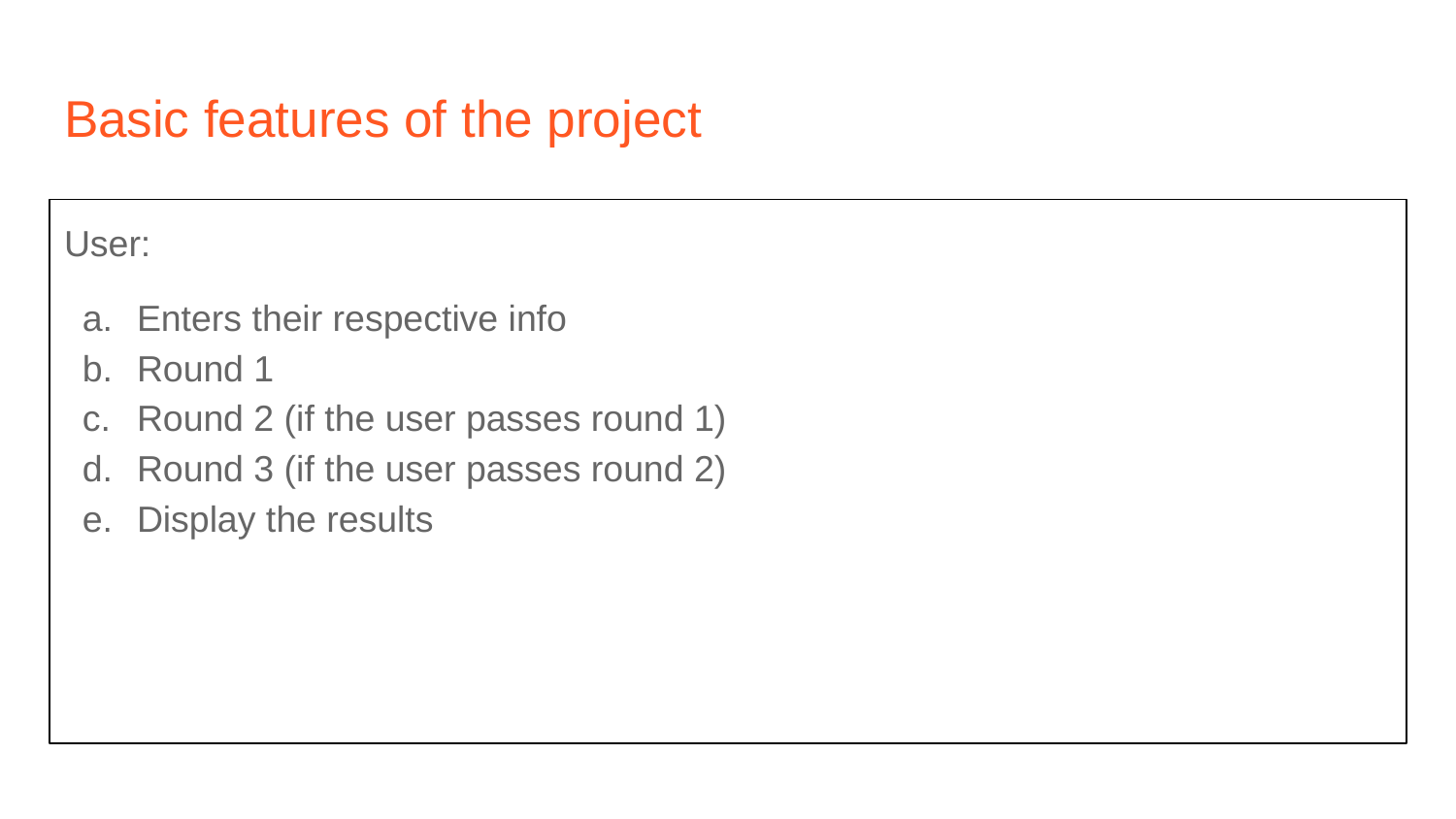

# Basic features of the project
User:
Enters their respective info
Round 1
Round 2 (if the user passes round 1)
Round 3 (if the user passes round 2)
Display the results